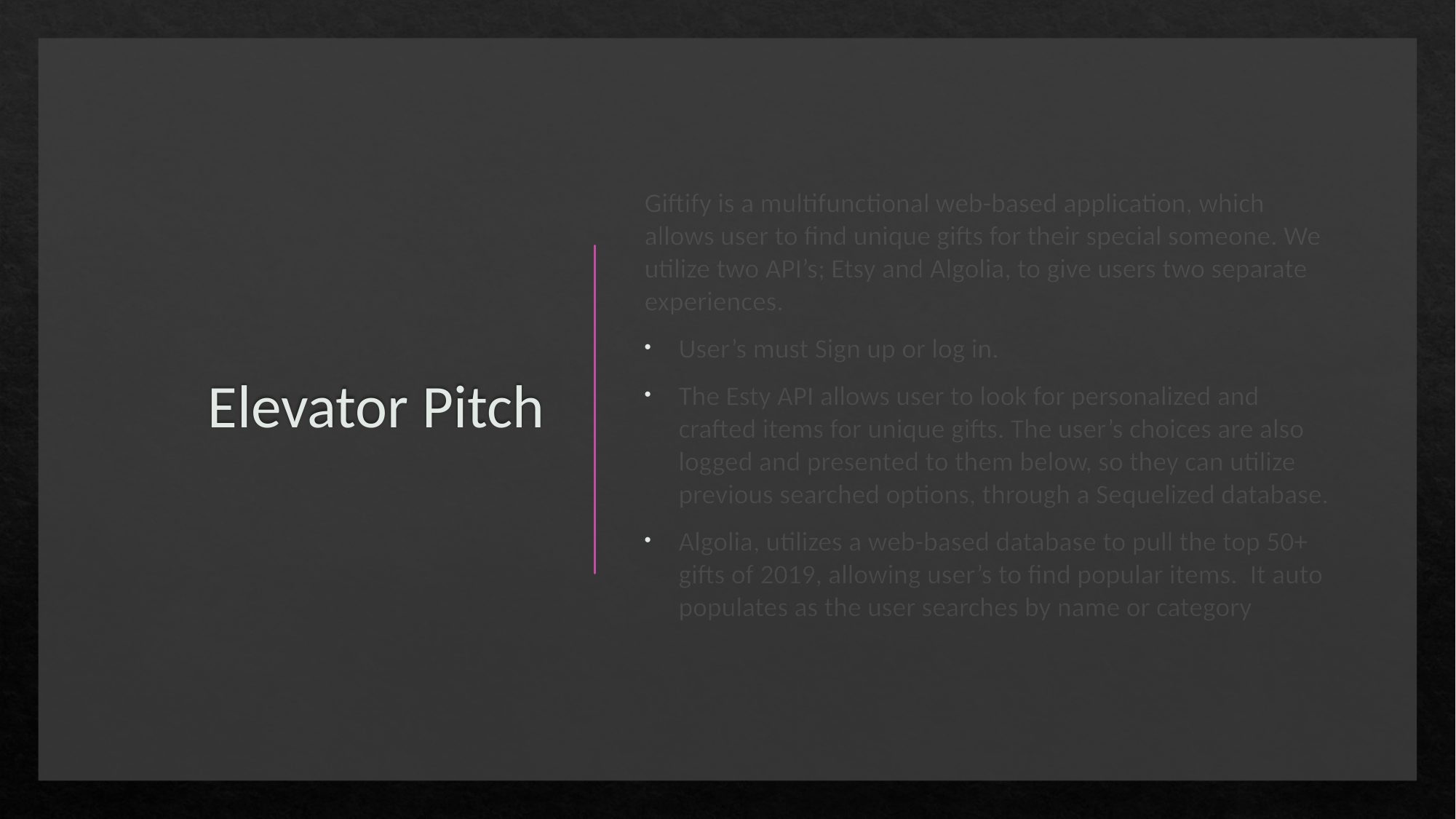

# Elevator Pitch
Giftify is a multifunctional web-based application, which allows user to find unique gifts for their special someone. We utilize two API’s; Etsy and Algolia, to give users two separate experiences.
User’s must Sign up or log in.
The Esty API allows user to look for personalized and crafted items for unique gifts. The user’s choices are also logged and presented to them below, so they can utilize previous searched options, through a Sequelized database.
Algolia, utilizes a web-based database to pull the top 50+ gifts of 2019, allowing user’s to find popular items.  It auto populates as the user searches by name or category